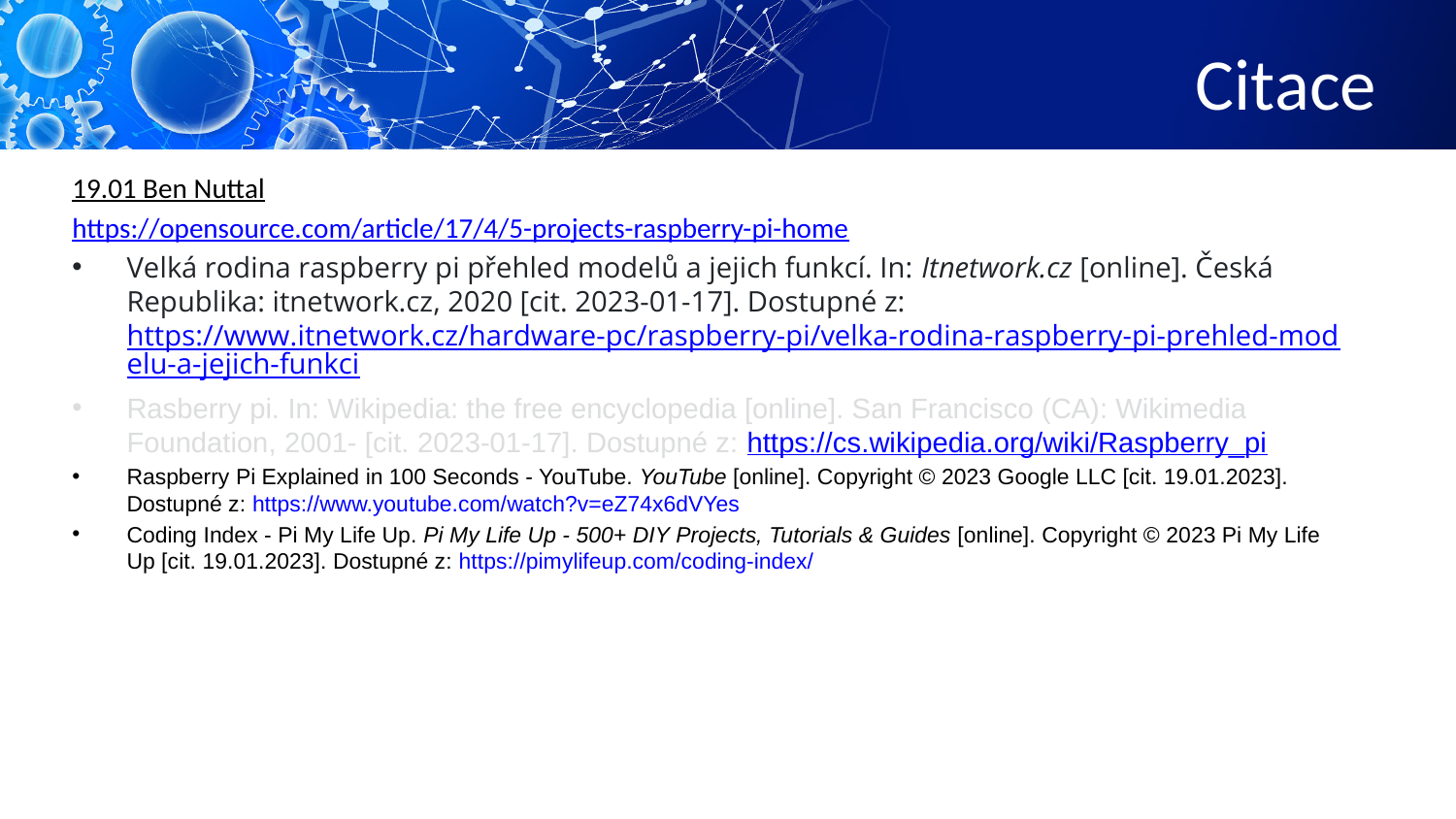

# Citace
19.01 Ben Nuttal
https://opensource.com/article/17/4/5-projects-raspberry-pi-home
Velká rodina raspberry pi přehled modelů a jejich funkcí. In: Itnetwork.cz [online]. Česká Republika: itnetwork.cz, 2020 [cit. 2023-01-17]. Dostupné z: https://www.itnetwork.cz/hardware-pc/raspberry-pi/velka-rodina-raspberry-pi-prehled-modelu-a-jejich-funkci
Rasberry pi. In: Wikipedia: the free encyclopedia [online]. San Francisco (CA): Wikimedia Foundation, 2001- [cit. 2023-01-17]. Dostupné z: https://cs.wikipedia.org/wiki/Raspberry_pi
Raspberry Pi Explained in 100 Seconds - YouTube. YouTube [online]. Copyright © 2023 Google LLC [cit. 19.01.2023]. Dostupné z: https://www.youtube.com/watch?v=eZ74x6dVYes
Coding Index - Pi My Life Up. Pi My Life Up - 500+ DIY Projects, Tutorials & Guides [online]. Copyright © 2023 Pi My Life Up [cit. 19.01.2023]. Dostupné z: https://pimylifeup.com/coding-index/